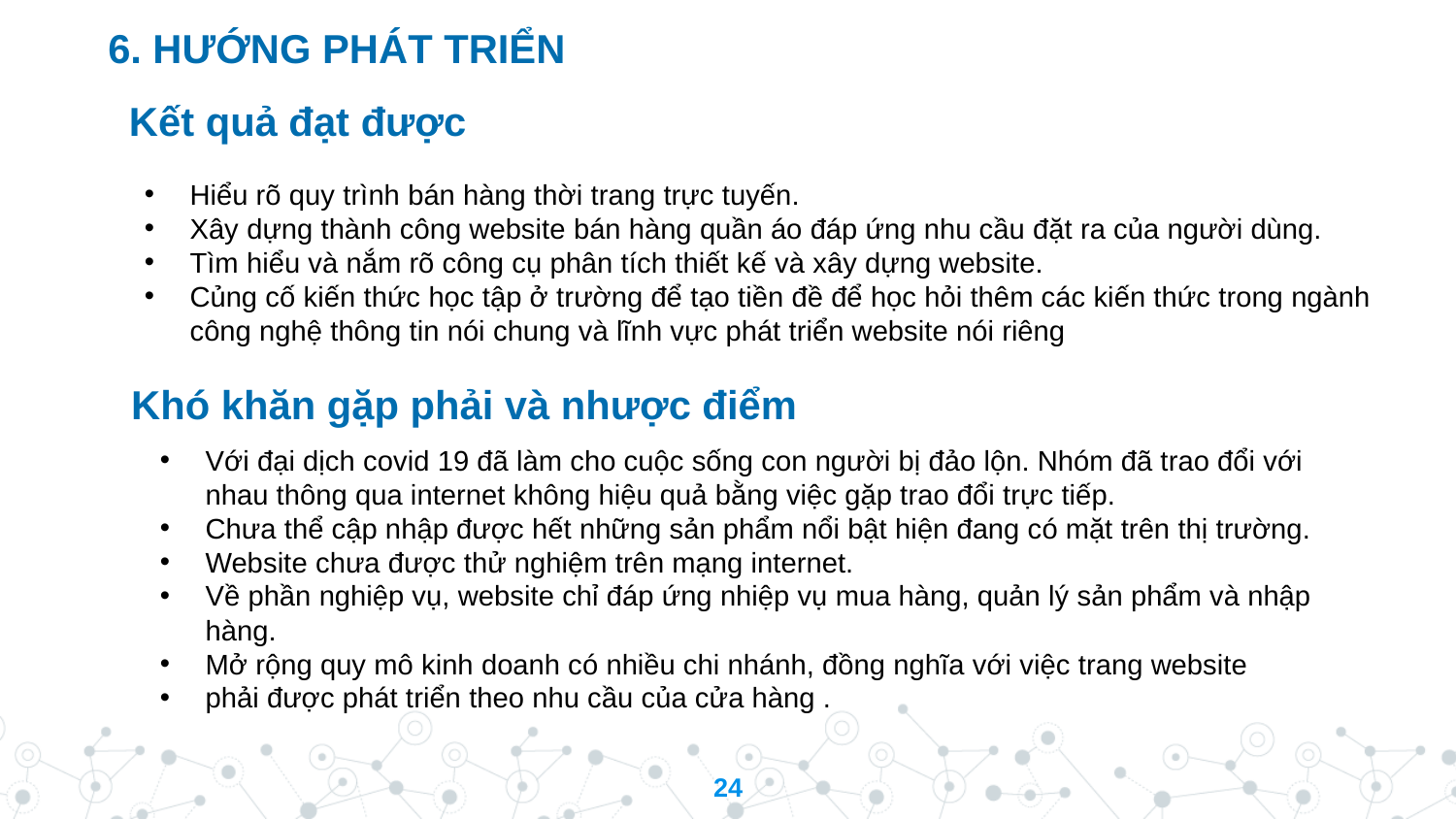

6. HƯỚNG PHÁT TRIỂN
Kết quả đạt được
Hiểu rõ quy trình bán hàng thời trang trực tuyến.
Xây dựng thành công website bán hàng quần áo đáp ứng nhu cầu đặt ra của người dùng.
Tìm hiểu và nắm rõ công cụ phân tích thiết kế và xây dựng website.
Củng cố kiến thức học tập ở trường để tạo tiền đề để học hỏi thêm các kiến thức trong ngành công nghệ thông tin nói chung và lĩnh vực phát triển website nói riêng
Khó khăn gặp phải và nhược điểm
Với đại dịch covid 19 đã làm cho cuộc sống con người bị đảo lộn. Nhóm đã trao đổi với nhau thông qua internet không hiệu quả bằng việc gặp trao đổi trực tiếp.
Chưa thể cập nhập được hết những sản phẩm nổi bật hiện đang có mặt trên thị trường.
Website chưa được thử nghiệm trên mạng internet.
Về phần nghiệp vụ, website chỉ đáp ứng nhiệp vụ mua hàng, quản lý sản phẩm và nhập hàng.
Mở rộng quy mô kinh doanh có nhiều chi nhánh, đồng nghĩa với việc trang website
phải được phát triển theo nhu cầu của cửa hàng .

24